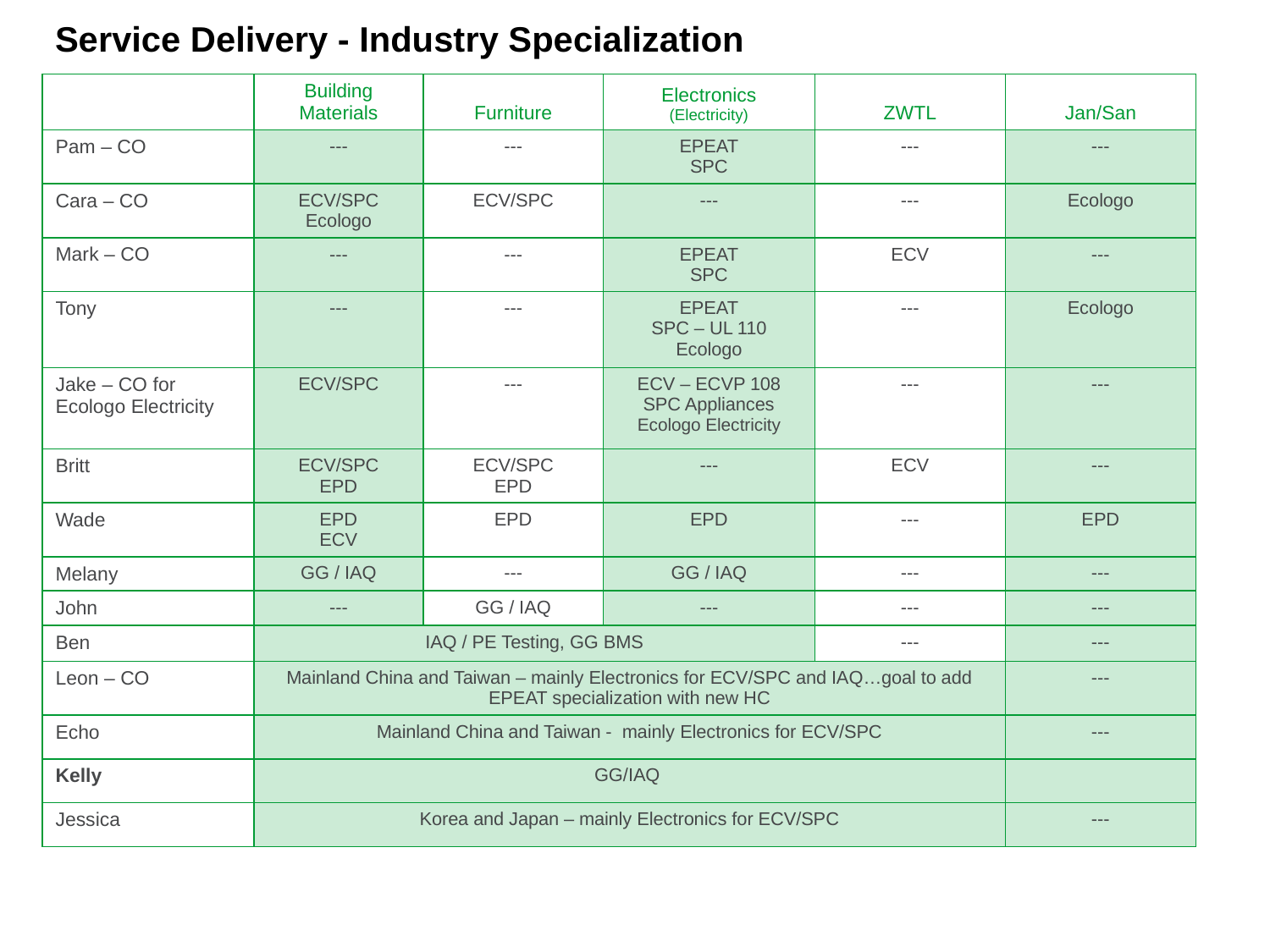

# Service Delivery - Industry Specialization
|  | Building Materials | Furniture | Electronics (Electricity) | ZWTL | Jan/San |
| --- | --- | --- | --- | --- | --- |
| Pam – CO | --- | --- | EPEAT SPC | --- | --- |
| Cara – CO | ECV/SPC Ecologo | ECV/SPC | --- | --- | Ecologo |
| Mark – CO | --- | --- | EPEAT SPC | ECV | --- |
| Tony | --- | --- | EPEAT SPC – UL 110 Ecologo | --- | Ecologo |
| Jake – CO for Ecologo Electricity | ECV/SPC | --- | ECV – ECVP 108 SPC Appliances Ecologo Electricity | --- | --- |
| Britt | ECV/SPC EPD | ECV/SPC EPD | --- | ECV | --- |
| Wade | EPD ECV | EPD | EPD | --- | EPD |
| Melany | GG / IAQ | --- | GG / IAQ | --- | --- |
| John | --- | GG / IAQ | --- | --- | --- |
| Ben | IAQ / PE Testing, GG BMS |  |  | --- | --- |
| Leon – CO | Mainland China and Taiwan – mainly Electronics for ECV/SPC and IAQ…goal to add EPEAT specialization with new HC |  |  |  | --- |
| Echo | Mainland China and Taiwan - mainly Electronics for ECV/SPC |  |  |  | --- |
| Kelly | GG/IAQ |  |  |  |  |
| Jessica | Korea and Japan – mainly Electronics for ECV/SPC |  |  |  | --- |